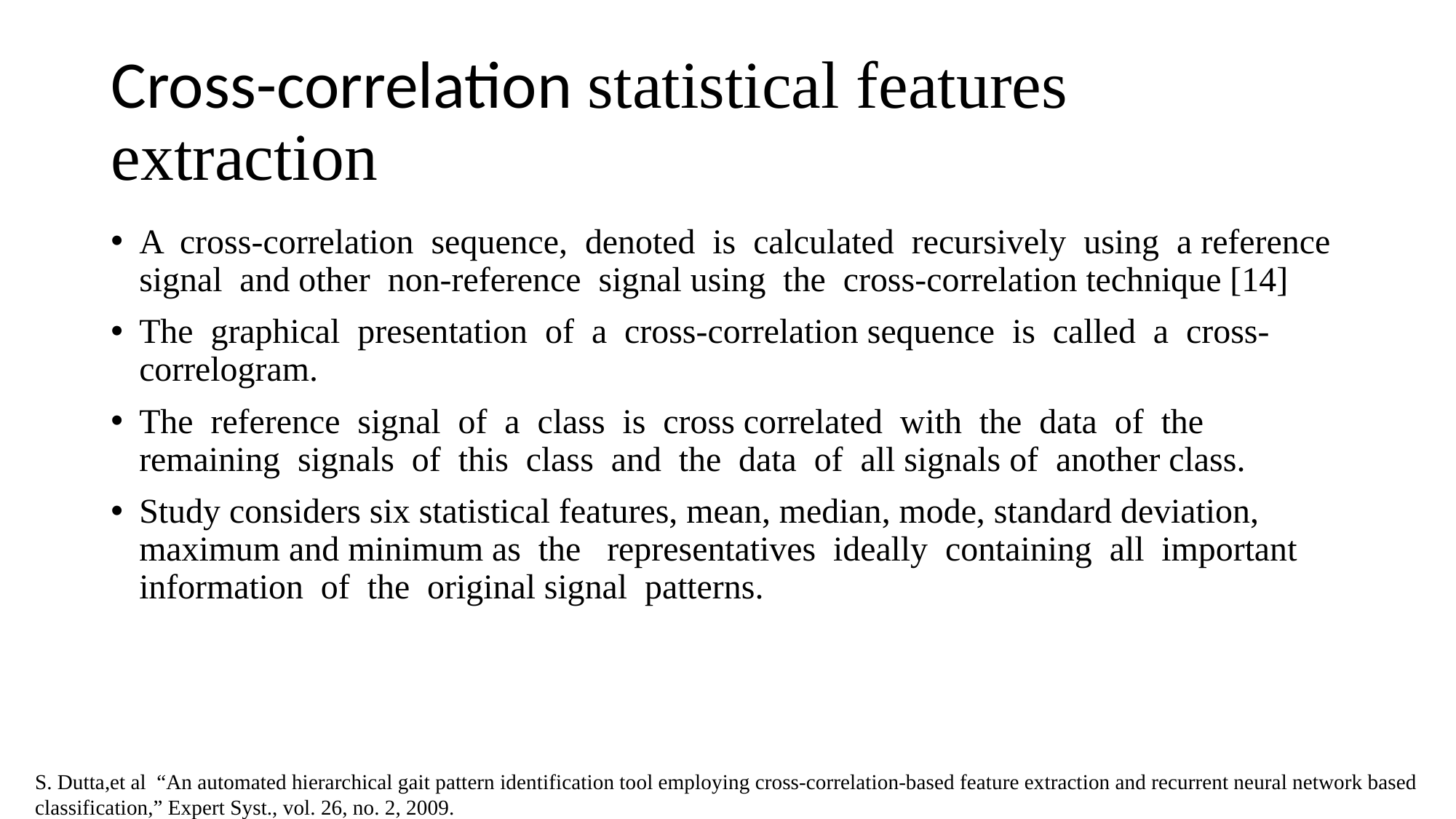

# Cross-correlation statistical features extraction
A  cross-correlation  sequence,  denoted  is  calculated  recursively  using  a reference  signal  and other  non-reference  signal using  the  cross-correlation technique [14]
The  graphical  presentation  of  a  cross-correlation sequence  is  called  a  cross-correlogram.
The  reference  signal  of  a  class  is  cross correlated  with  the  data  of  the  remaining  signals  of  this  class  and  the  data  of  all signals of  another class.
Study considers six statistical features, mean, median, mode, standard deviation, maximum and minimum as  the   representatives  ideally  containing  all  important  information  of  the  original signal  patterns.

S. Dutta,et al  “An automated hierarchical gait pattern identification tool employing cross-correlation-based feature extraction and recurrent neural network based classification,” Expert Syst., vol. 26, no. 2, 2009.